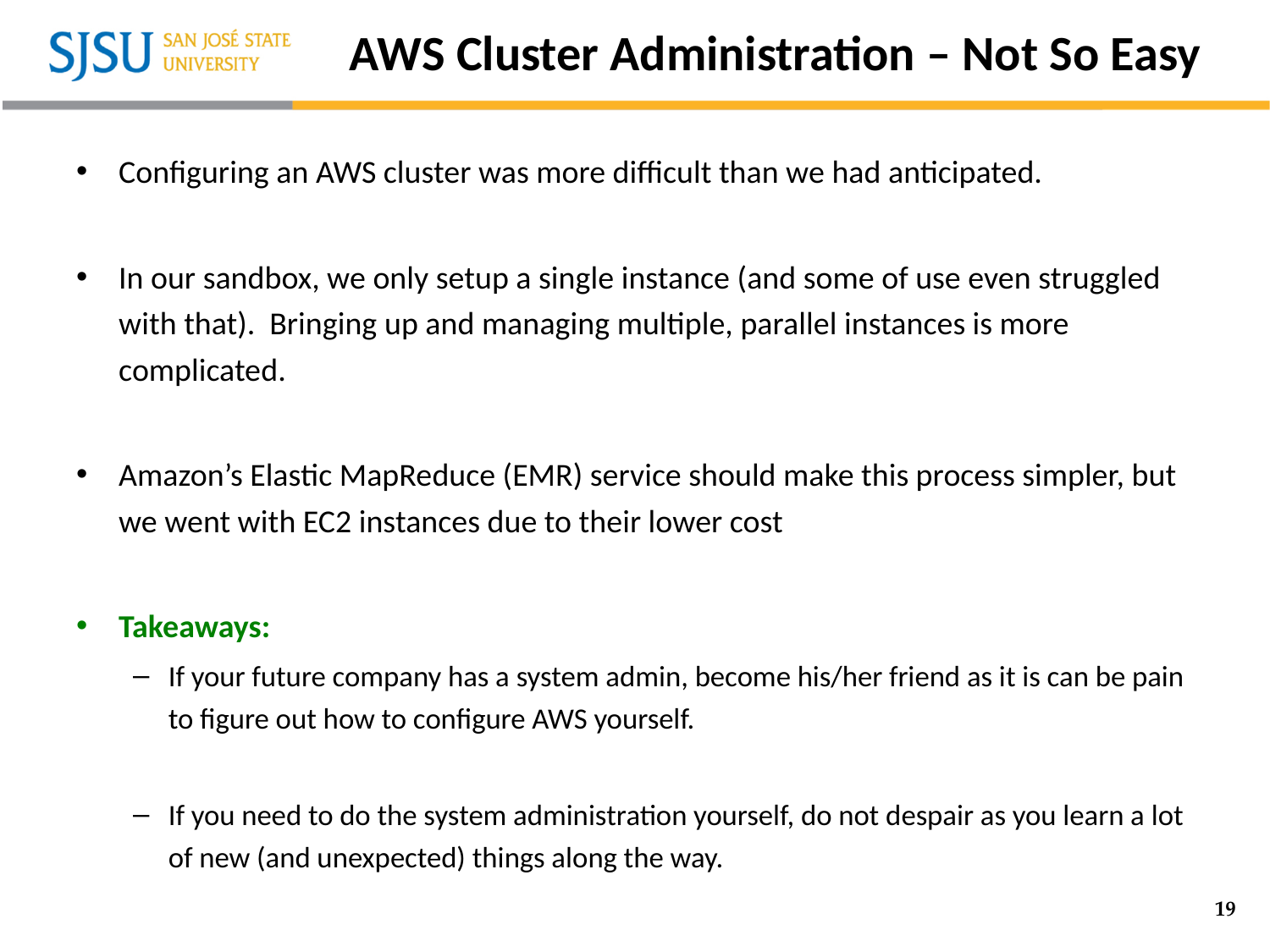

# AWS Cluster Administration – Not So Easy
Configuring an AWS cluster was more difficult than we had anticipated.

In our sandbox, we only setup a single instance (and some of use even struggled with that).  Bringing up and managing multiple, parallel instances is more complicated.

Amazon’s Elastic MapReduce (EMR) service should make this process simpler, but we went with EC2 instances due to their lower cost

Takeaways:
If your future company has a system admin, become his/her friend as it is can be pain to figure out how to configure AWS yourself.

If you need to do the system administration yourself, do not despair as you learn a lot of new (and unexpected) things along the way.
19